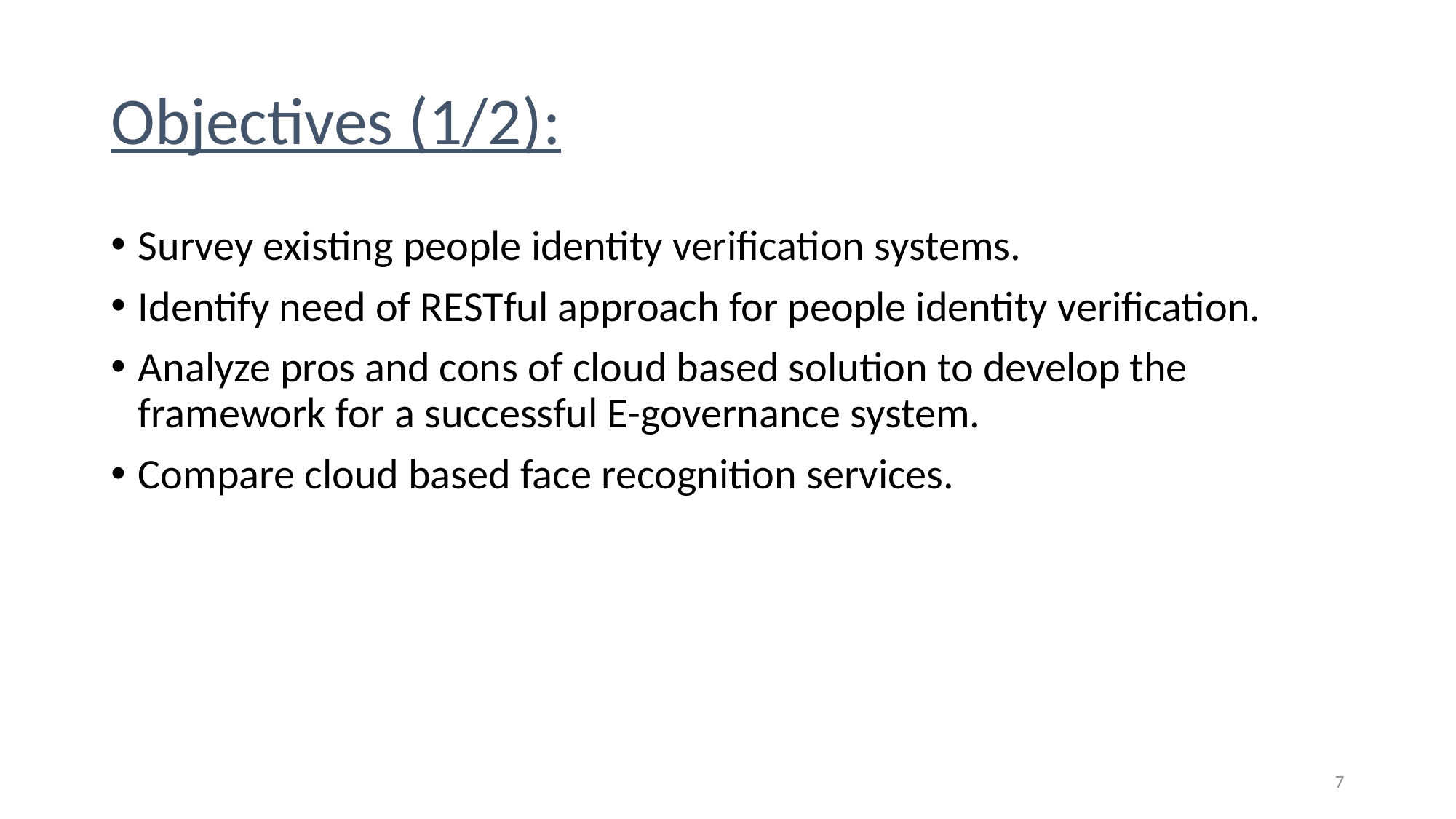

# Objectives (1/2):
Survey existing people identity verification systems.
Identify need of RESTful approach for people identity verification.
Analyze pros and cons of cloud based solution to develop the framework for a successful E-governance system.
Compare cloud based face recognition services.
7